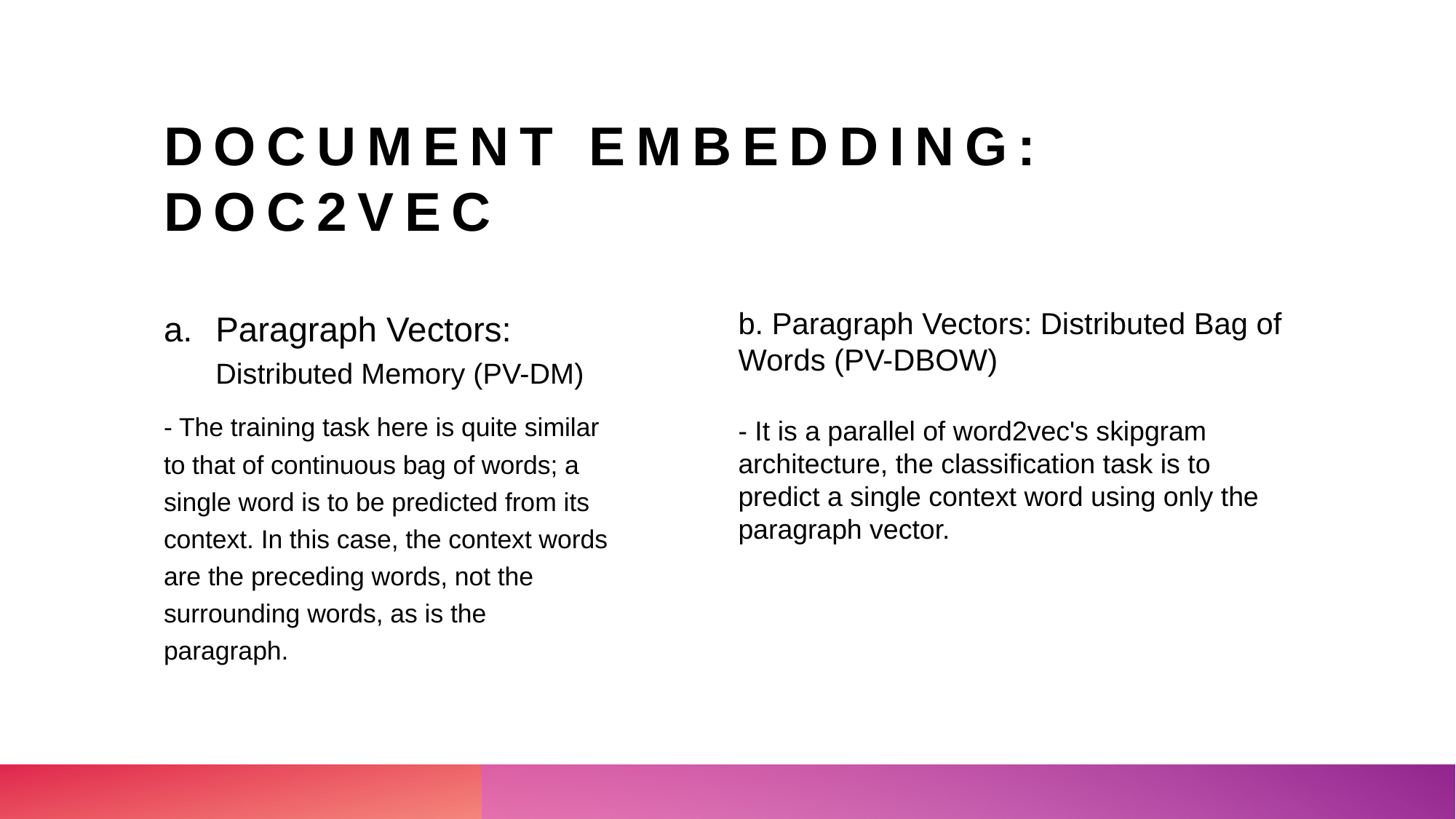

# DOCUMENT EMBEDDING: DOC2VEC
Paragraph Vectors: Distributed Memory (PV-DM)
- The training task here is quite similar to that of continuous bag of words; a single word is to be predicted from its context. In this case, the context words are the preceding words, not the surrounding words, as is the paragraph.
b. Paragraph Vectors: Distributed Bag of Words (PV-DBOW)

- It is a parallel of word2vec's skipgram architecture, the classification task is to predict a single context word using only the paragraph vector.